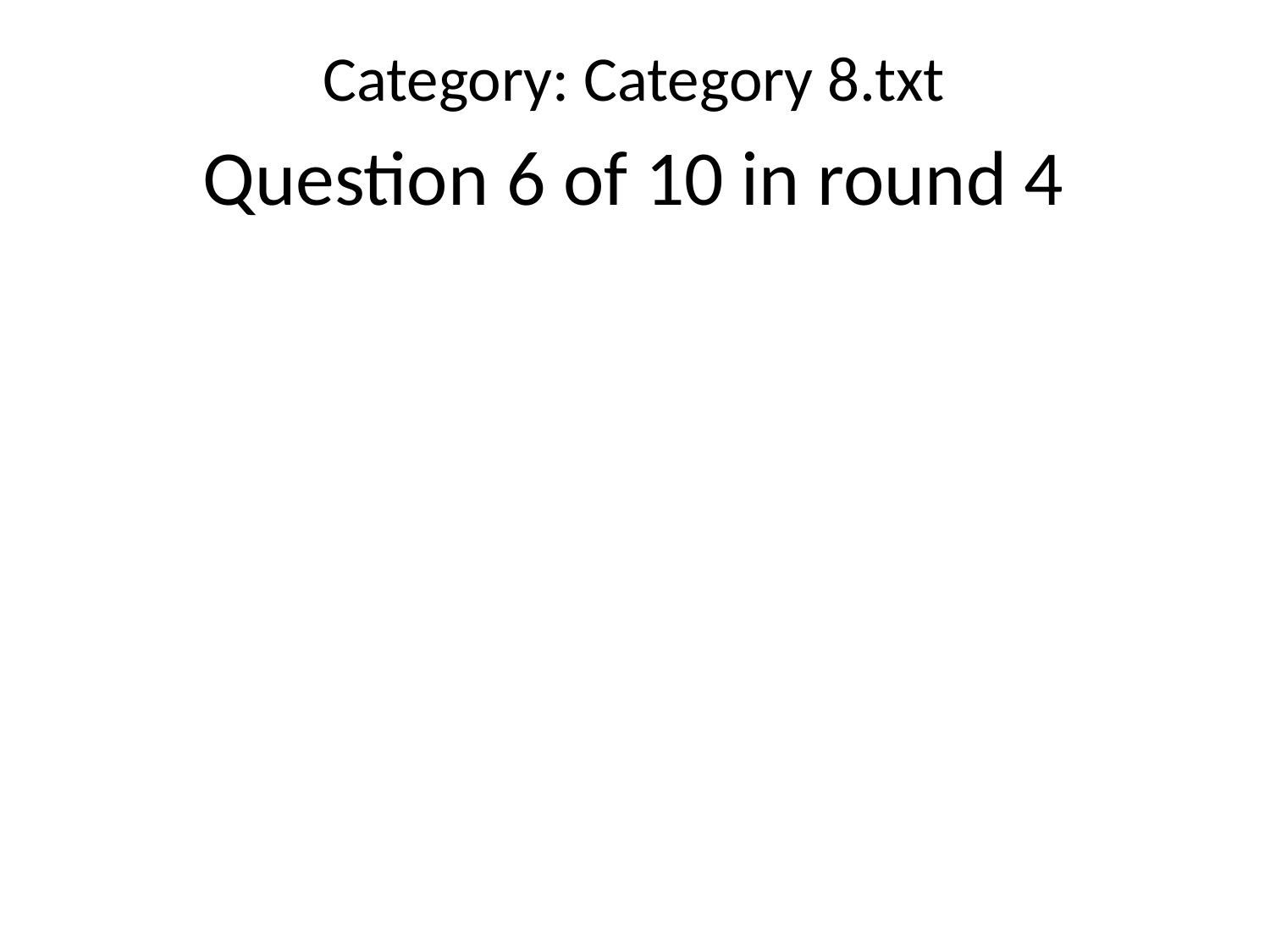

Category: Category 8.txt
Question 6 of 10 in round 4